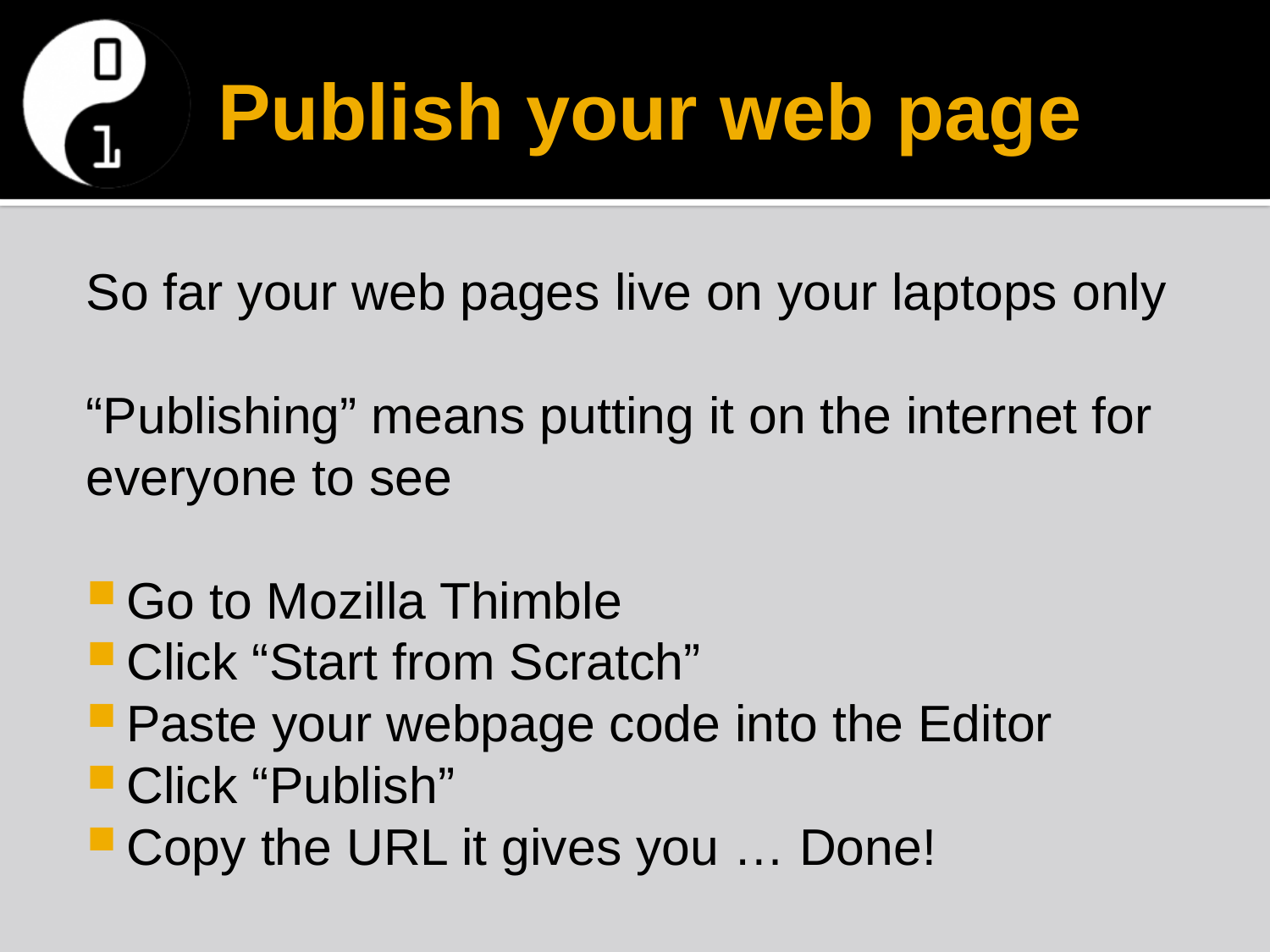

# Publish your web page
So far your web pages live on your laptops only

“Publishing” means putting it on the internet for everyone to see

Go to Mozilla Thimble
Click “Start from Scratch”
Paste your webpage code into the Editor
Click “Publish”
Copy the URL it gives you … Done!